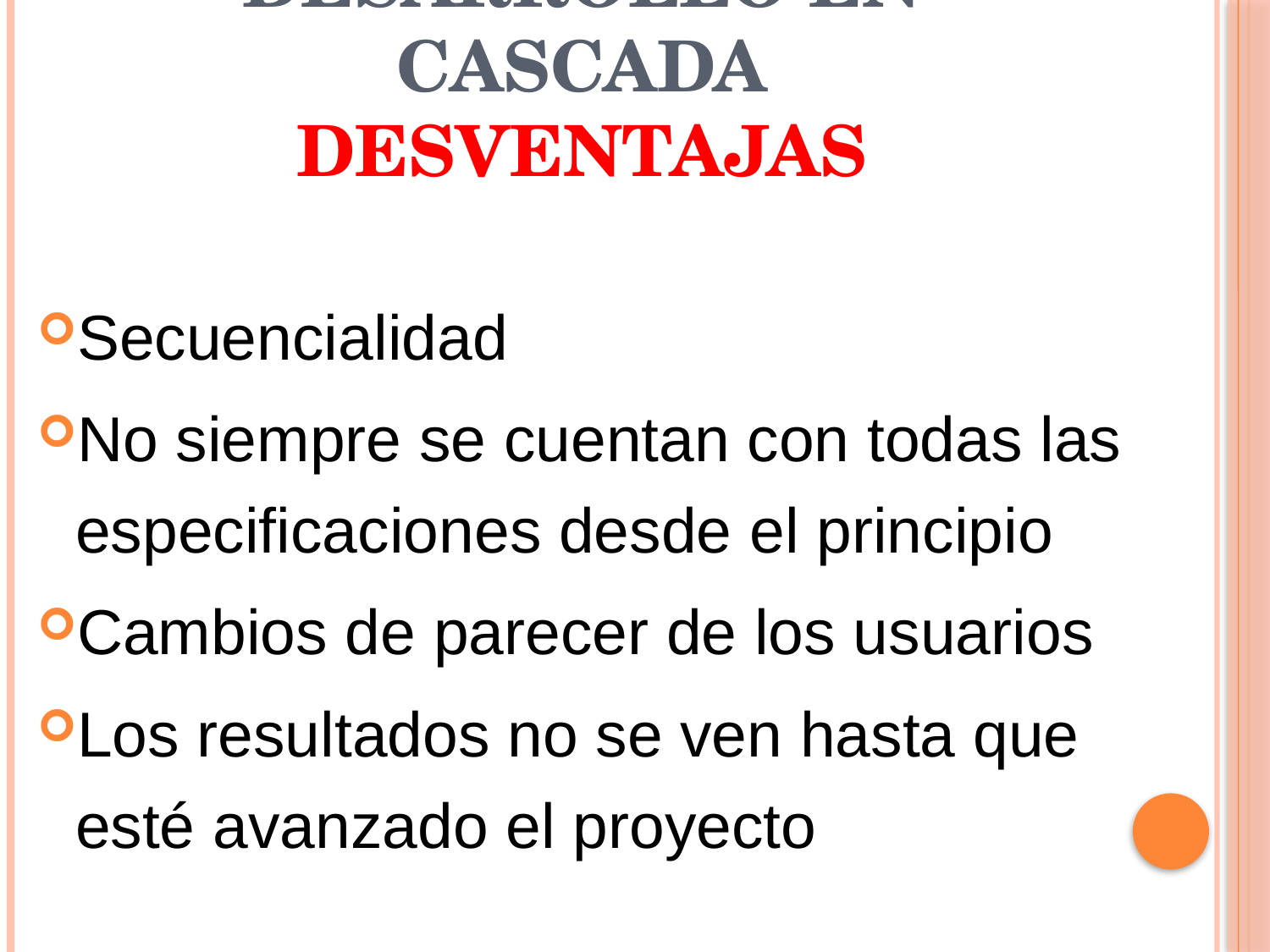

# Desarrollo En Cascada Desventajas
Secuencialidad
No siempre se cuentan con todas las especificaciones desde el principio
Cambios de parecer de los usuarios
Los resultados no se ven hasta que esté avanzado el proyecto